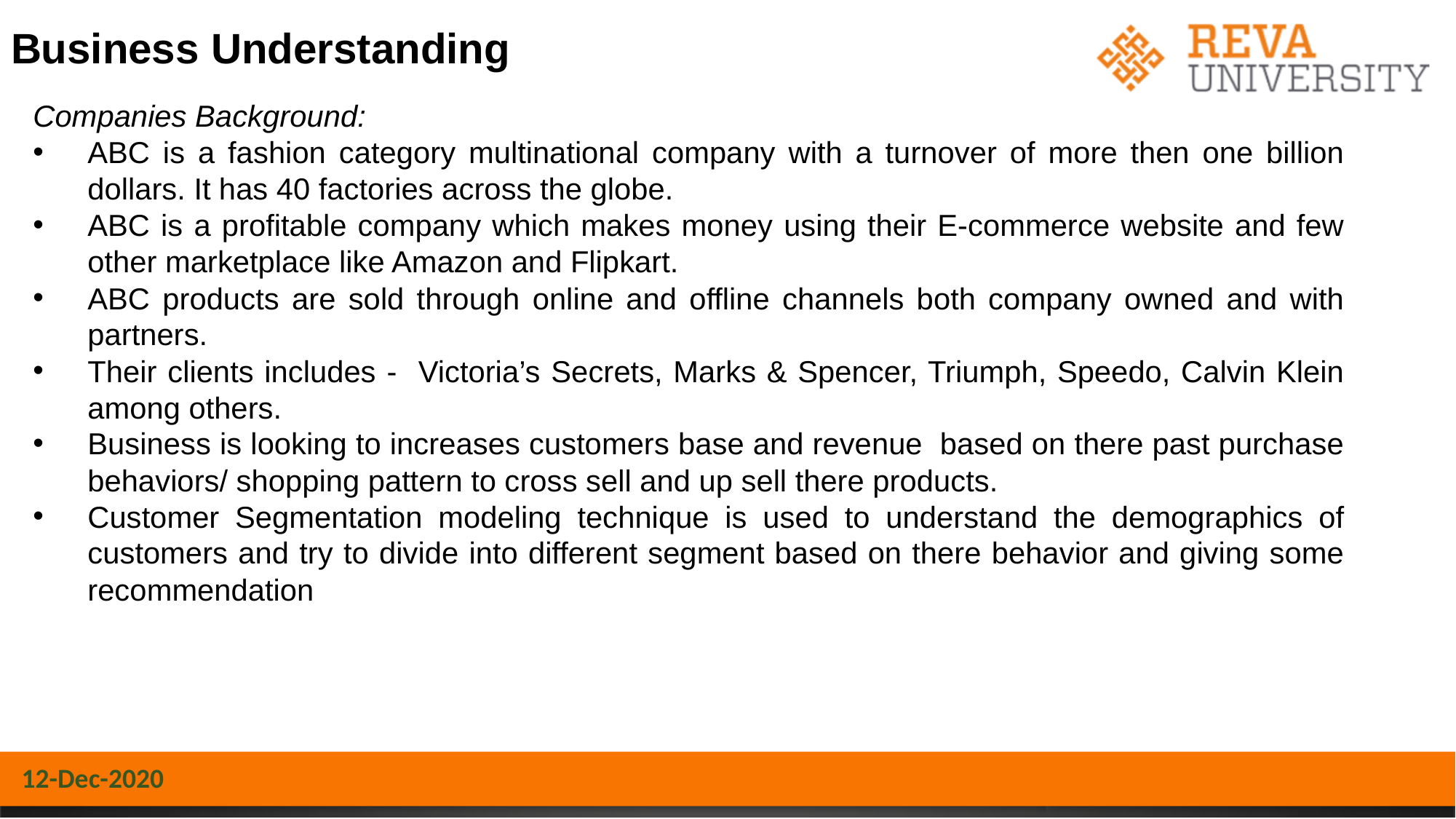

# Business Understanding
Companies Background:
ABC is a fashion category multinational company with a turnover of more then one billion dollars. It has 40 factories across the globe.
ABC is a profitable company which makes money using their E-commerce website and few other marketplace like Amazon and Flipkart.
ABC products are sold through online and offline channels both company owned and with partners.
Their clients includes -  Victoria’s Secrets, Marks & Spencer, Triumph, Speedo, Calvin Klein among others.
Business is looking to increases customers base and revenue  based on there past purchase behaviors/ shopping pattern to cross sell and up sell there products.
Customer Segmentation modeling technique is used to understand the demographics of customers and try to divide into different segment based on there behavior and giving some recommendation
12-Dec-2020